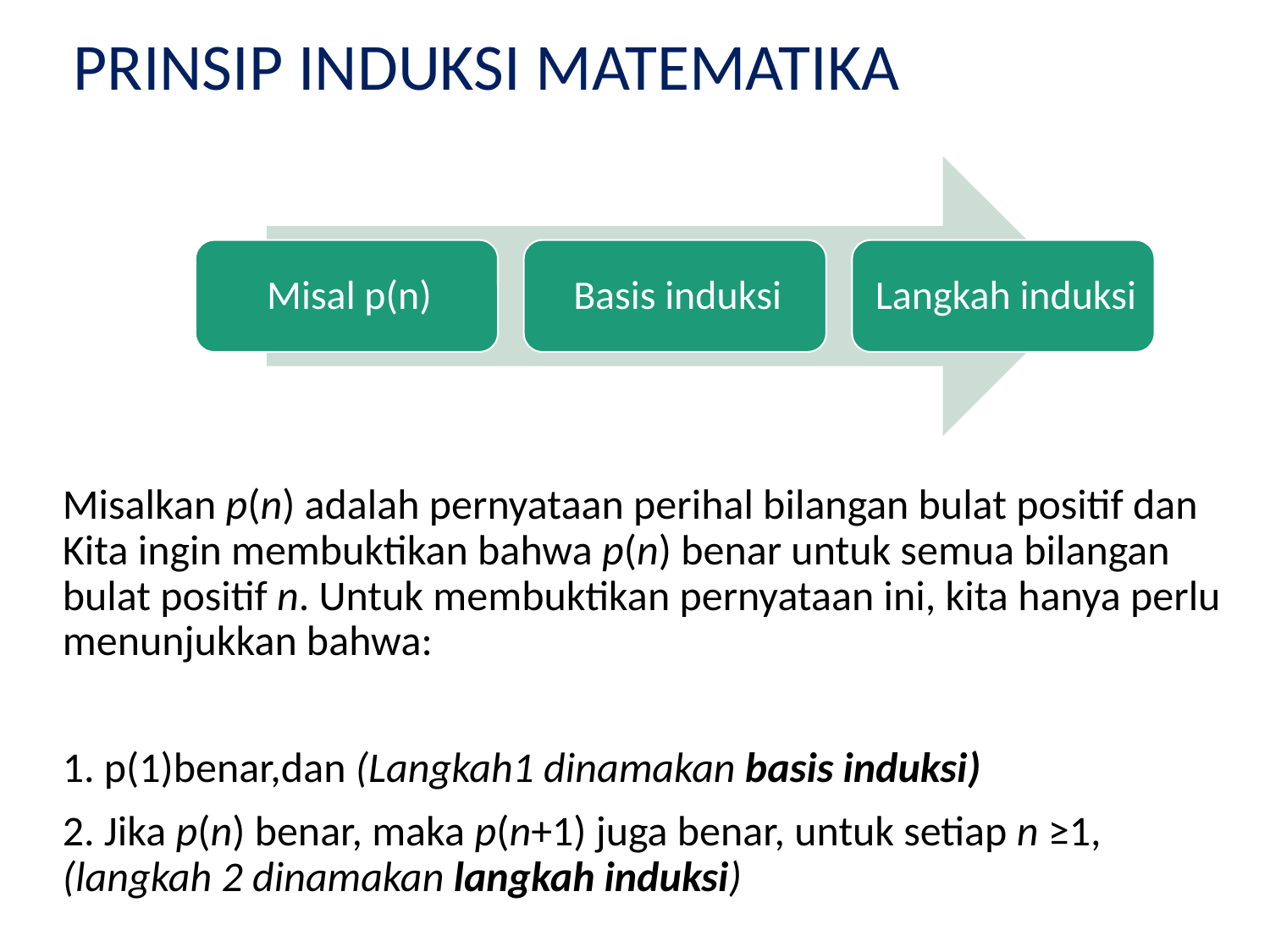

# PRINSIP INDUKSI MATEMATIKA
Misal p(n)
Basis induksi
Langkah induksi
Misalkan p(n) adalah pernyataan perihal bilangan bulat positif dan Kita ingin membuktikan bahwa p(n) benar untuk semua bilangan bulat positif n. Untuk membuktikan pernyataan ini, kita hanya perlu menunjukkan bahwa:

1. p(1)benar,dan (Langkah1 dinamakan basis induksi)
2. Jika p(n) benar, maka p(n+1) juga benar, untuk setiap n ≥1, (langkah 2 dinamakan langkah induksi)